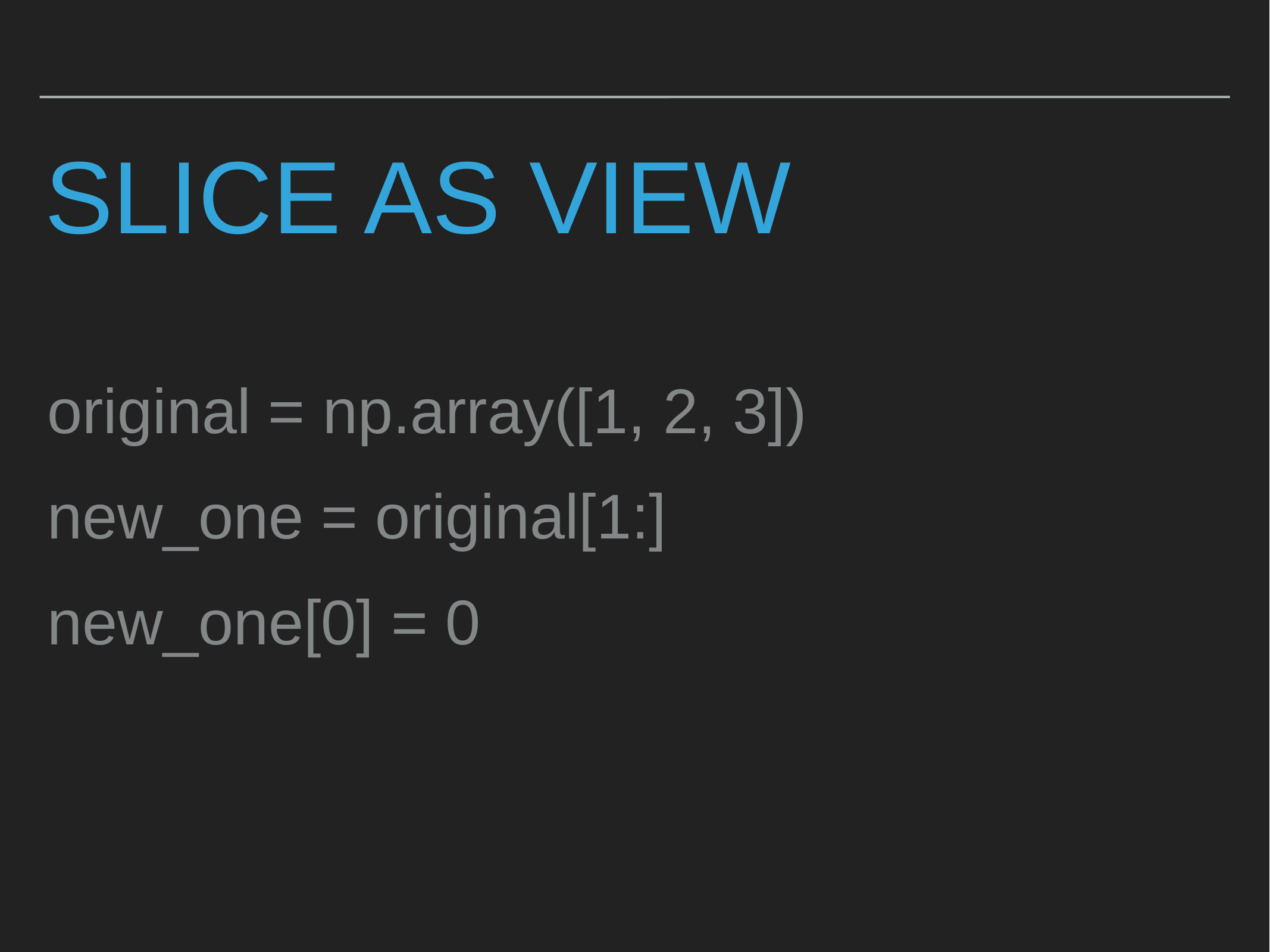

# Slice as view
original = np.array([1, 2, 3])
new_one = original[1:]
new_one[0] = 0